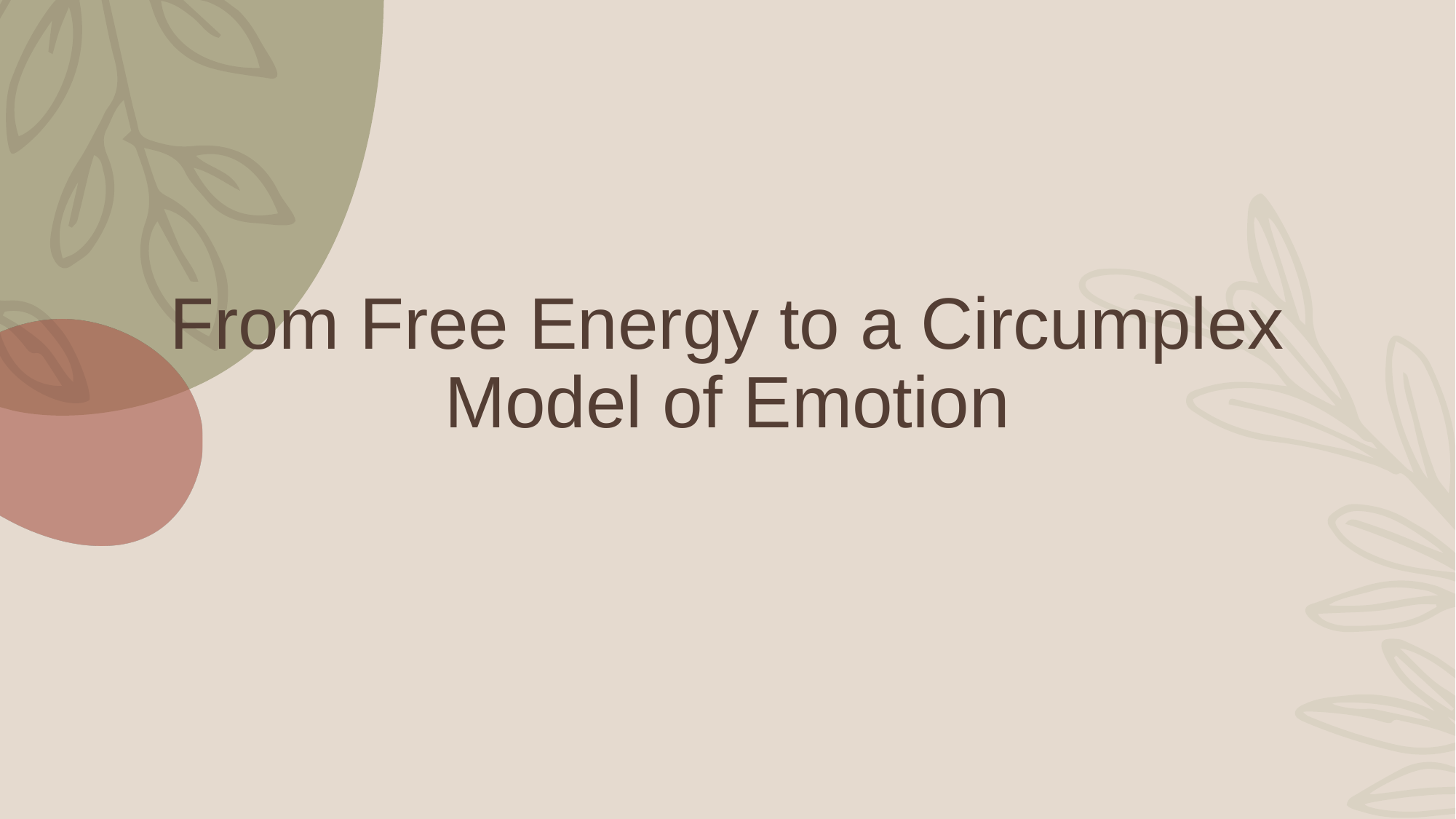

# From Free Energy to a Circumplex Model of Emotion